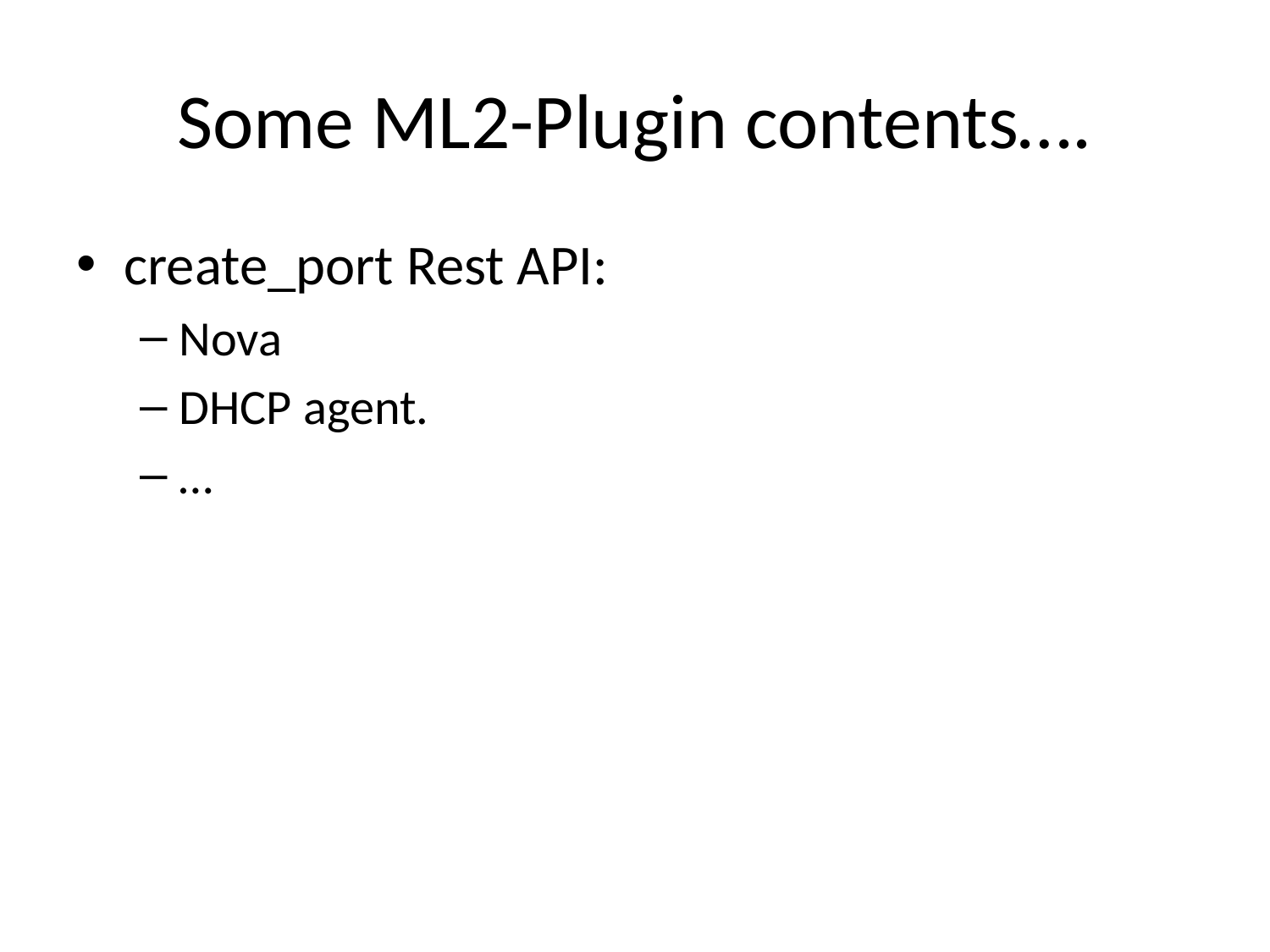

# Some ML2-Plugin contents….
create_port Rest API:
Nova
DHCP agent.
…